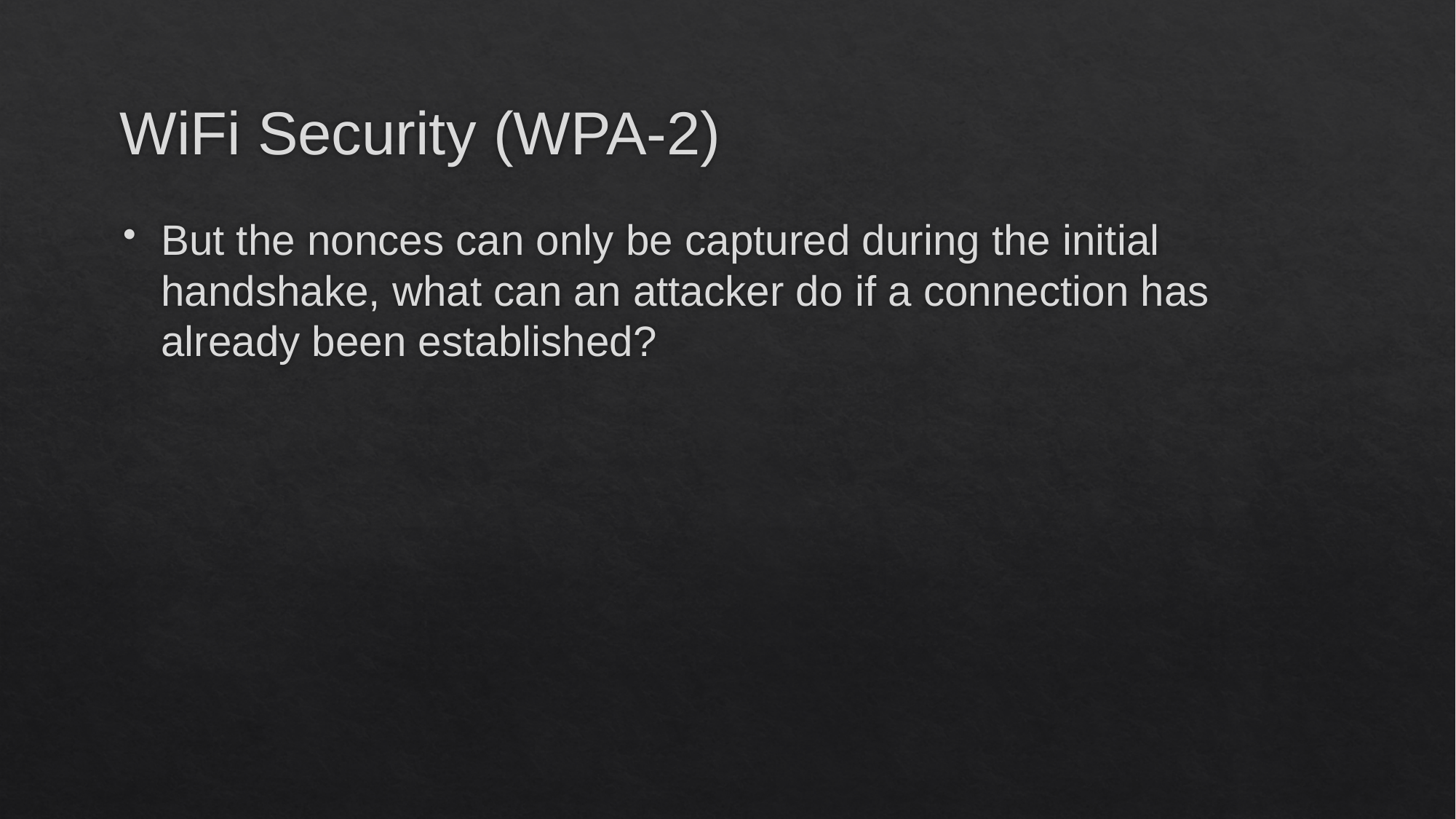

# WiFi Security (WPA-2)
But the nonces can only be captured during the initial handshake, what can an attacker do if a connection has already been established?